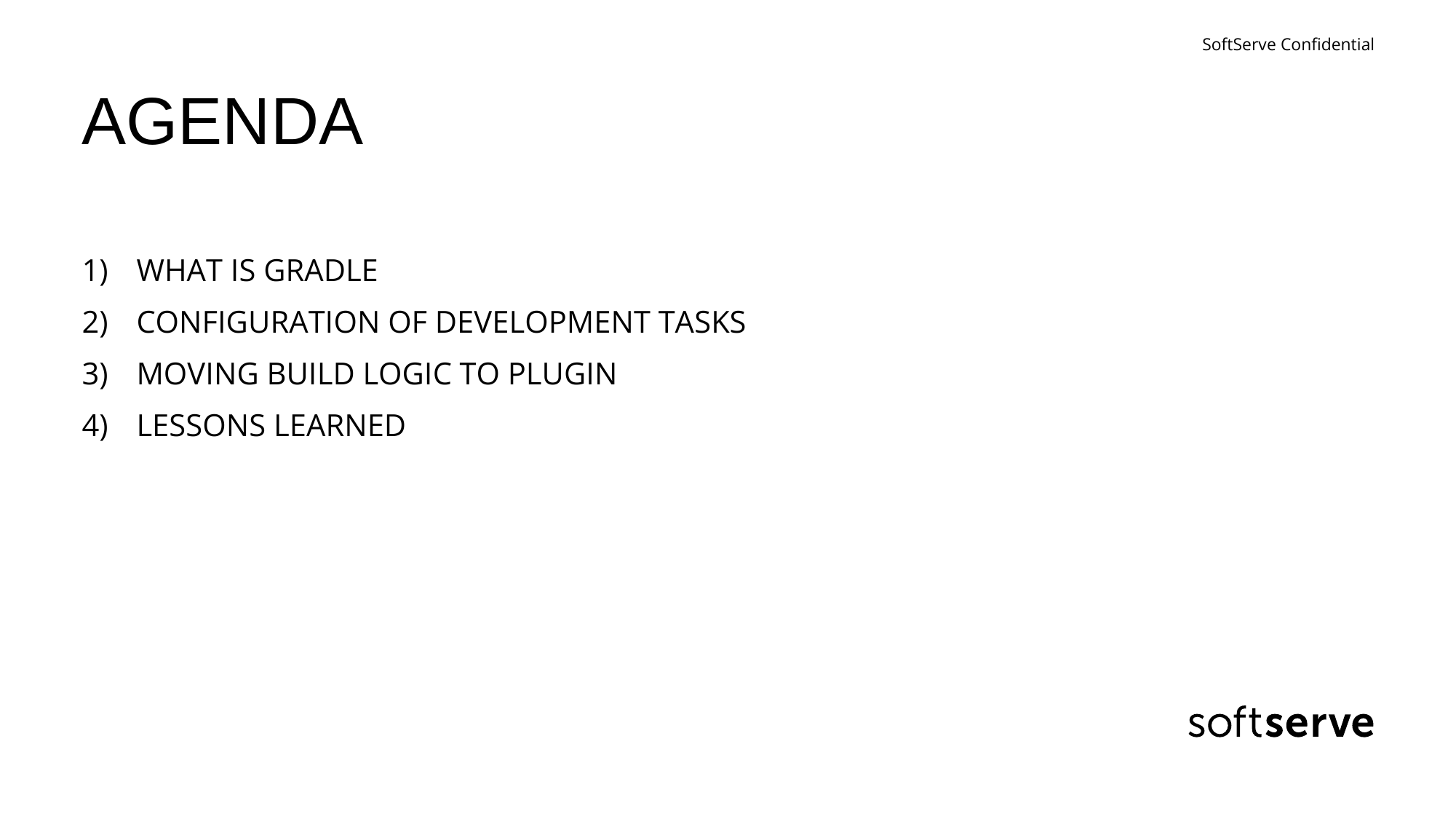

# AGENDA
WHAT IS GRADLE
CONFIGURATION OF DEVELOPMENT TASKS
MOVING BUILD LOGIC TO PLUGIN
LESSONS LEARNED